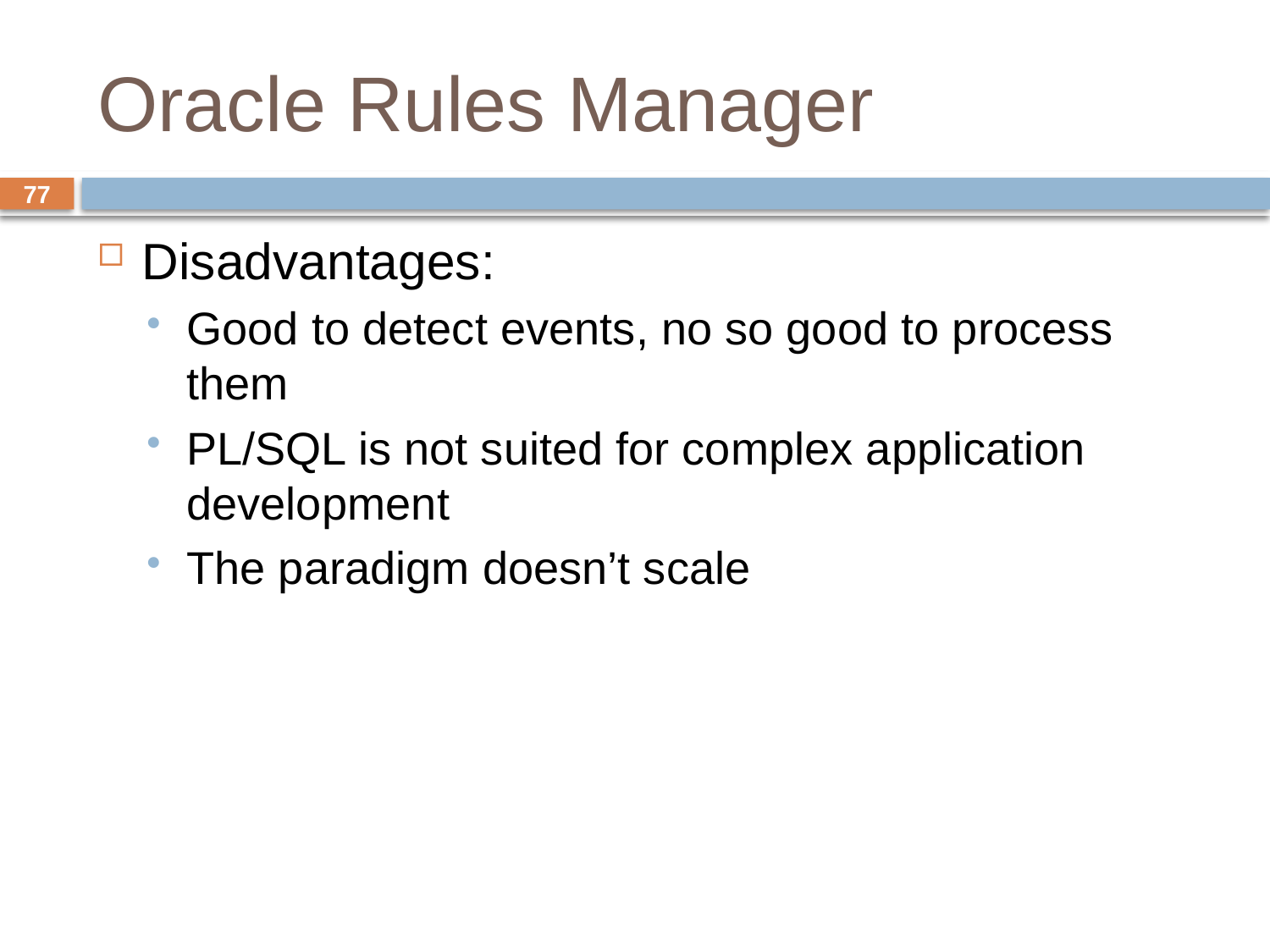

# Oracle Rules Manager
77
Disadvantages:
Good to detect events, no so good to process them
PL/SQL is not suited for complex application development
The paradigm doesn’t scale